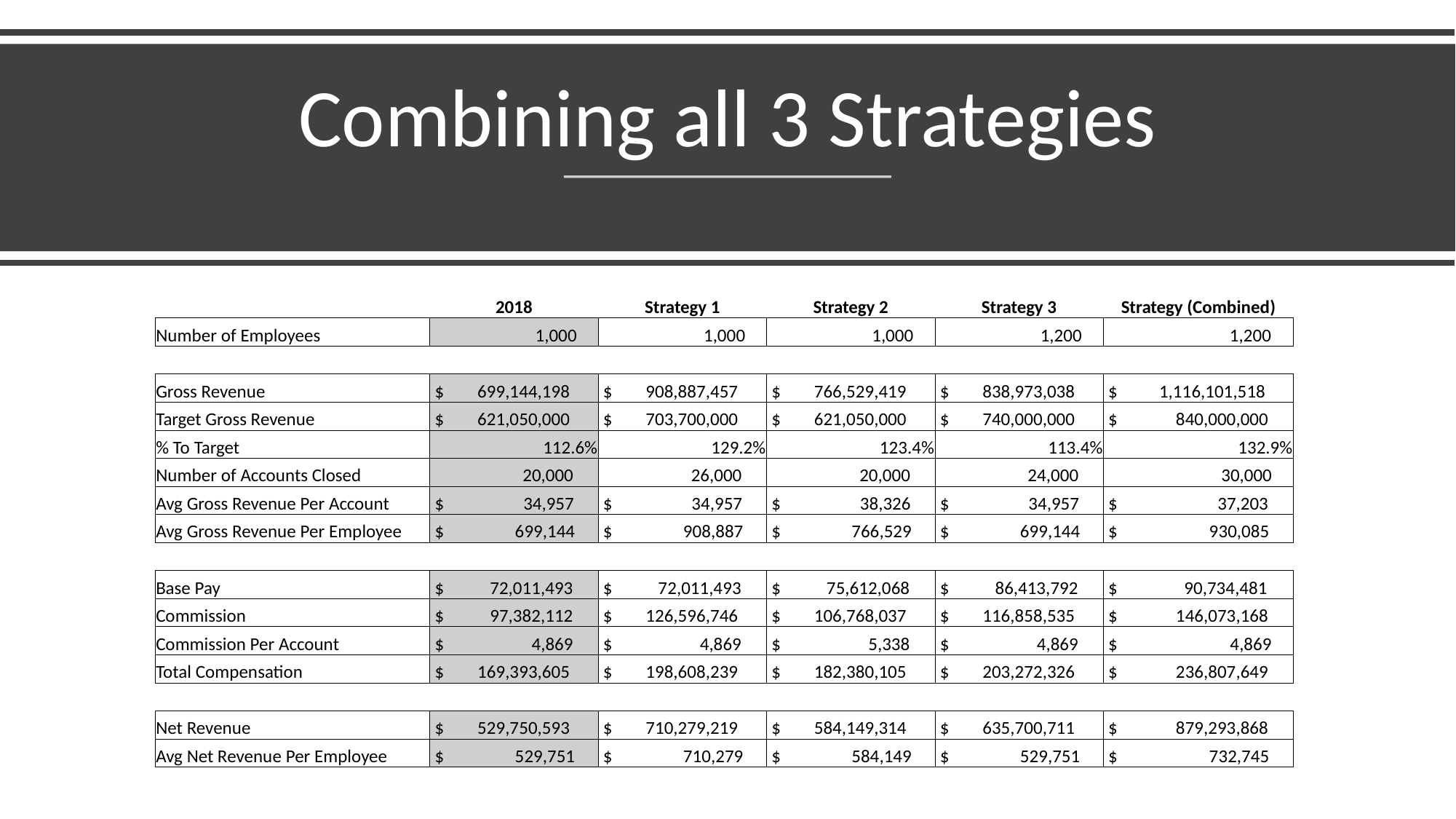

# Combining all 3 Strategies
|  | 2018 | Strategy 1 | Strategy 2 | Strategy 3 | Strategy (Combined) |
| --- | --- | --- | --- | --- | --- |
| Number of Employees | 1,000 | 1,000 | 1,000 | 1,200 | 1,200 |
|  |  |  |  |  |  |
| Gross Revenue | $ 699,144,198 | $ 908,887,457 | $ 766,529,419 | $ 838,973,038 | $ 1,116,101,518 |
| Target Gross Revenue | $ 621,050,000 | $ 703,700,000 | $ 621,050,000 | $ 740,000,000 | $ 840,000,000 |
| % To Target | 112.6% | 129.2% | 123.4% | 113.4% | 132.9% |
| Number of Accounts Closed | 20,000 | 26,000 | 20,000 | 24,000 | 30,000 |
| Avg Gross Revenue Per Account | $ 34,957 | $ 34,957 | $ 38,326 | $ 34,957 | $ 37,203 |
| Avg Gross Revenue Per Employee | $ 699,144 | $ 908,887 | $ 766,529 | $ 699,144 | $ 930,085 |
|  |  |  |  |  |  |
| Base Pay | $ 72,011,493 | $ 72,011,493 | $ 75,612,068 | $ 86,413,792 | $ 90,734,481 |
| Commission | $ 97,382,112 | $ 126,596,746 | $ 106,768,037 | $ 116,858,535 | $ 146,073,168 |
| Commission Per Account | $ 4,869 | $ 4,869 | $ 5,338 | $ 4,869 | $ 4,869 |
| Total Compensation | $ 169,393,605 | $ 198,608,239 | $ 182,380,105 | $ 203,272,326 | $ 236,807,649 |
|  |  |  |  |  |  |
| Net Revenue | $ 529,750,593 | $ 710,279,219 | $ 584,149,314 | $ 635,700,711 | $ 879,293,868 |
| Avg Net Revenue Per Employee | $ 529,751 | $ 710,279 | $ 584,149 | $ 529,751 | $ 732,745 |